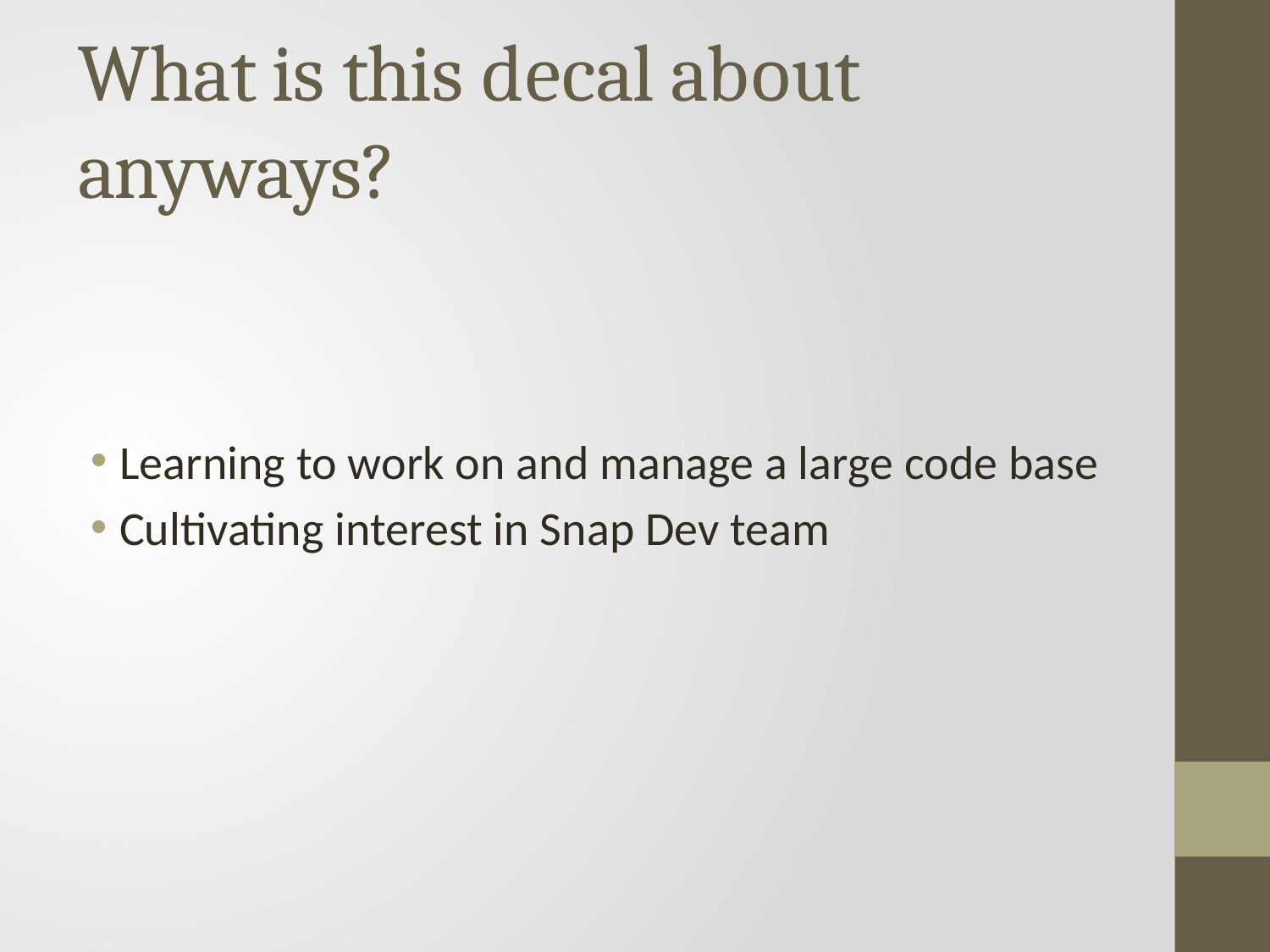

# What is this decal about anyways?
Learning to work on and manage a large code base
Cultivating interest in Snap Dev team